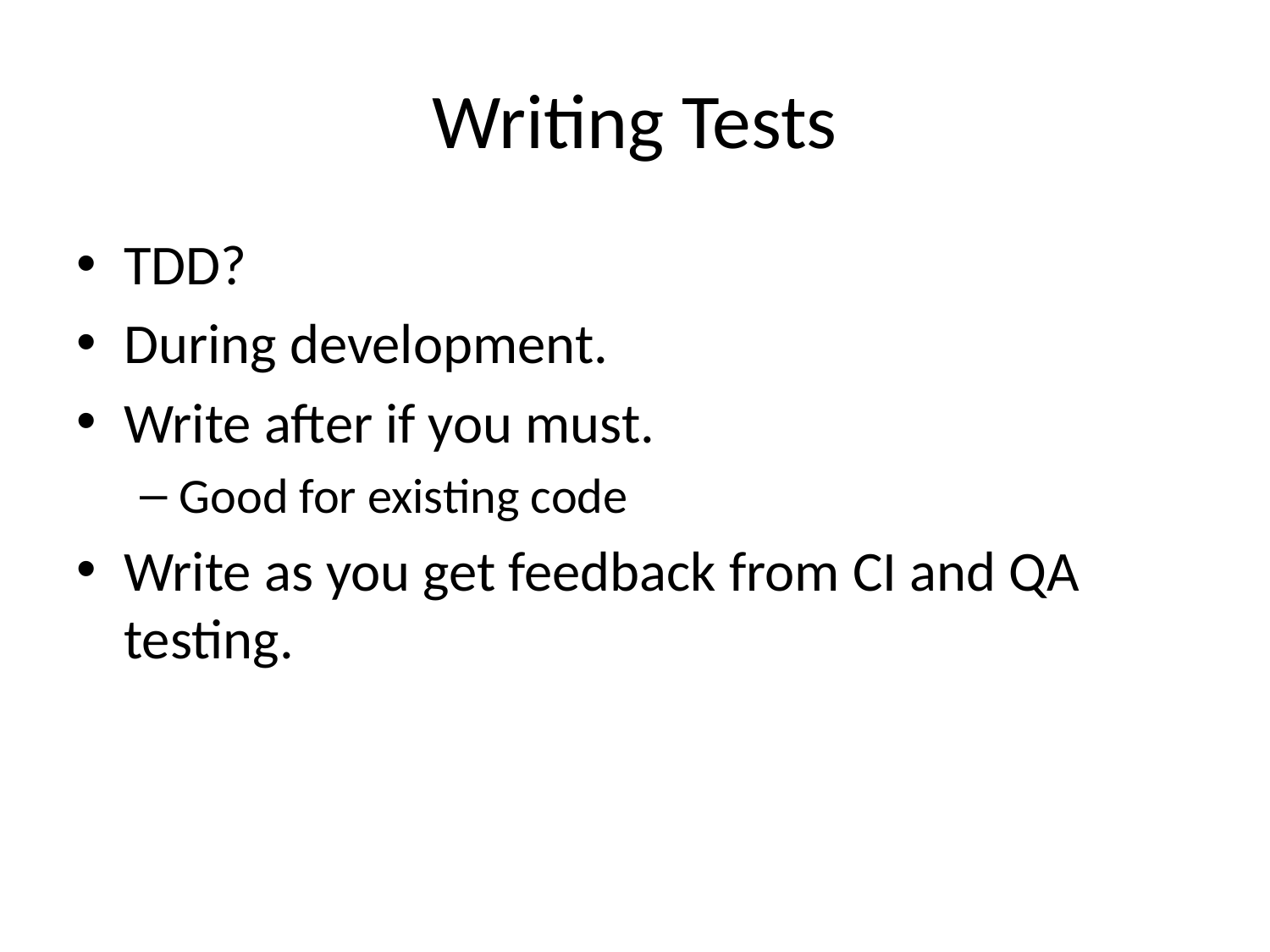

# Writing Tests
TDD?
During development.
Write after if you must.
Good for existing code
Write as you get feedback from CI and QA testing.